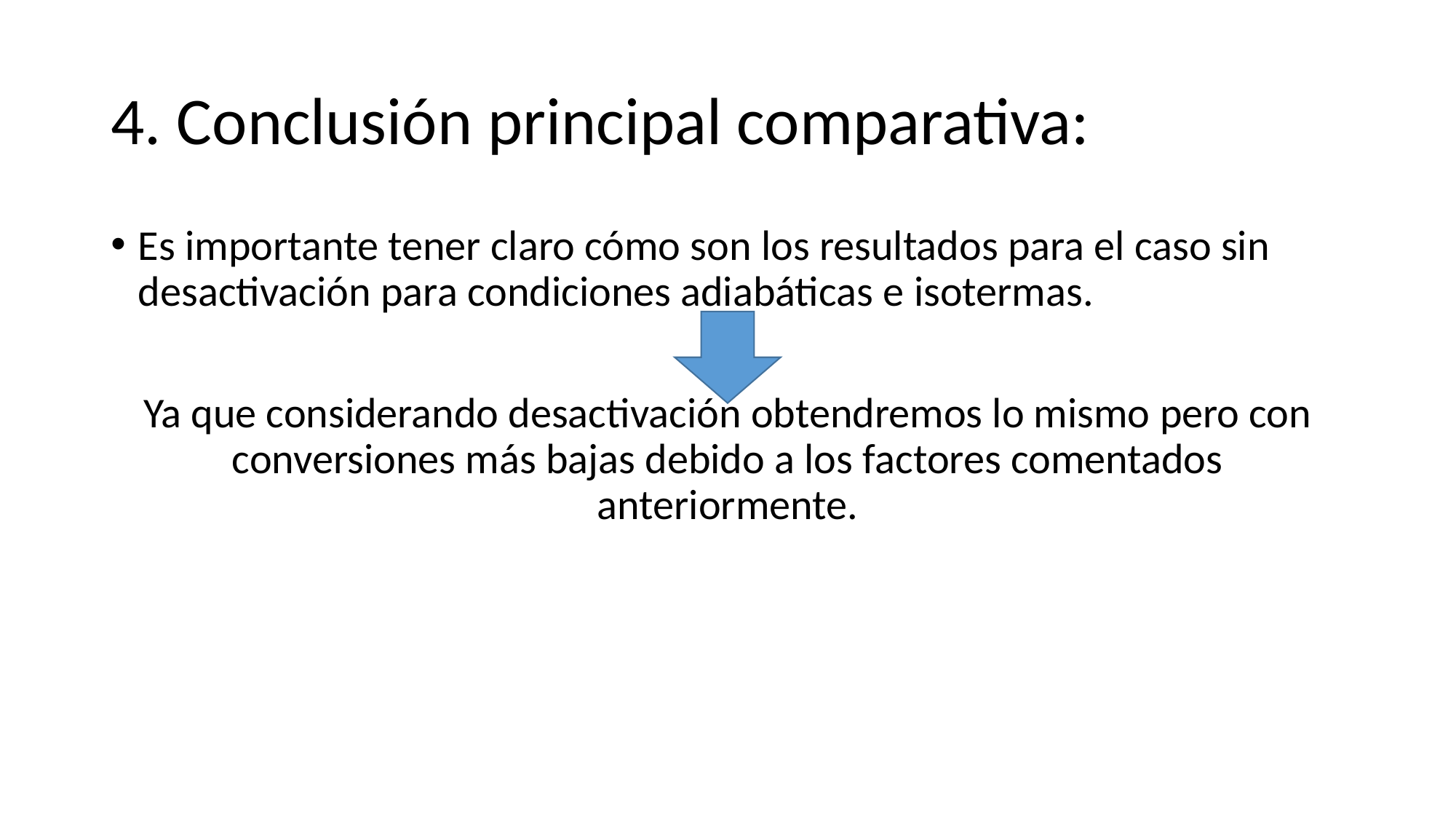

# 4. Conclusión principal comparativa:
Es importante tener claro cómo son los resultados para el caso sin desactivación para condiciones adiabáticas e isotermas.

Ya que considerando desactivación obtendremos lo mismo pero con conversiones más bajas debido a los factores comentados anteriormente.